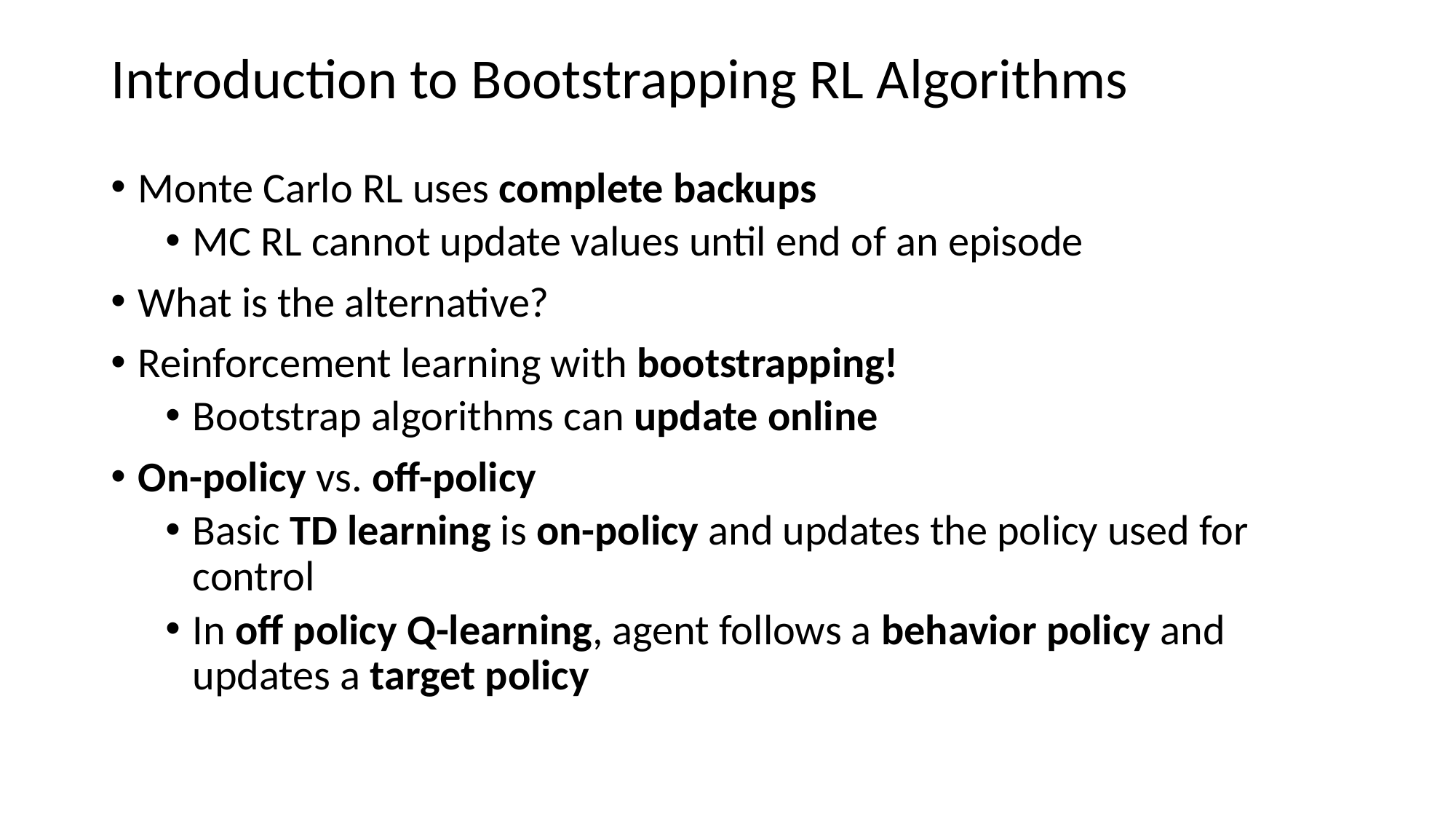

# Introduction to Bootstrapping RL Algorithms
Monte Carlo RL uses complete backups
MC RL cannot update values until end of an episode
What is the alternative?
Reinforcement learning with bootstrapping!
Bootstrap algorithms can update online
On-policy vs. off-policy
Basic TD learning is on-policy and updates the policy used for control
In off policy Q-learning, agent follows a behavior policy and updates a target policy